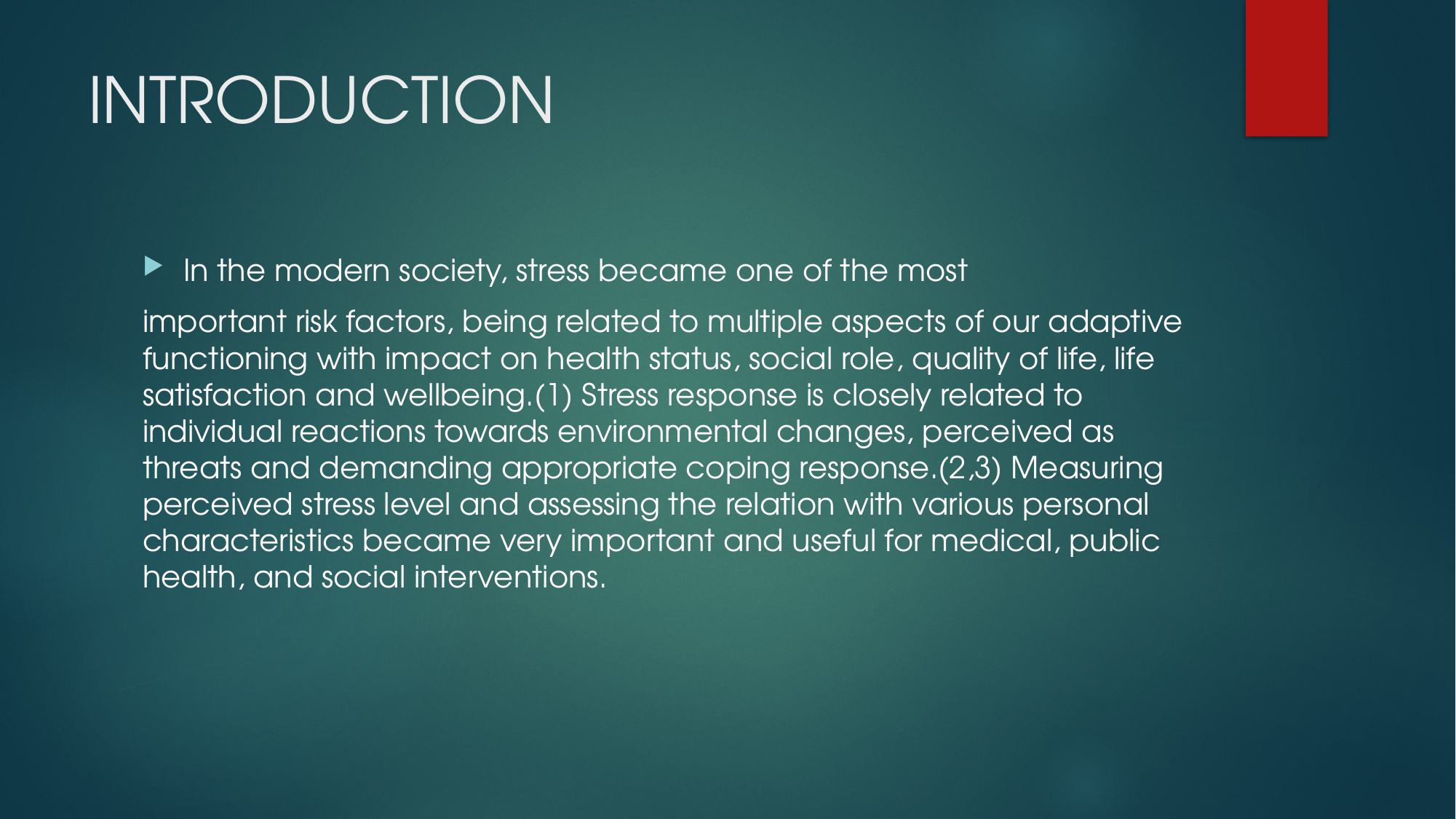

# INTRODUCTION
In the modern society, stress became one of the most
important risk factors, being related to multiple aspects of our adaptive functioning with impact on health status, social role, quality of life, life satisfaction and wellbeing.(1) Stress response is closely related to individual reactions towards environmental changes, perceived as threats and demanding appropriate coping response.(2,3) Measuring perceived stress level and assessing the relation with various personal characteristics became very important and useful for medical, public health, and social interventions.